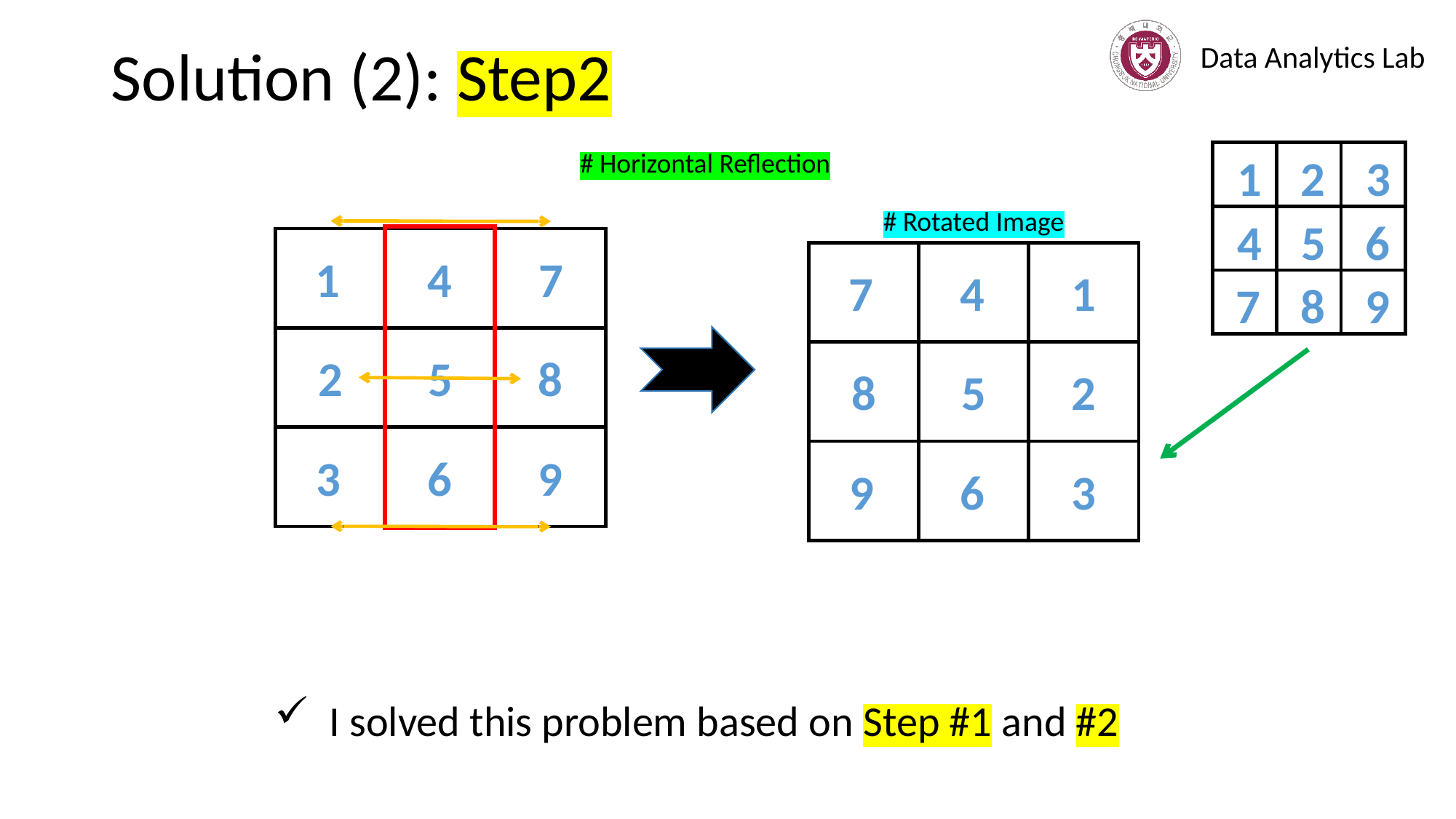

# Solution (2): Step2
# Horizontal Reflection

1
4
7
2
5
8
3
6
9
# Rotated Image

7
4
1
8
5
2
9
6
3

1
3

2
4
5
6
7
8
9
I solved this problem based on Step #1 and #2